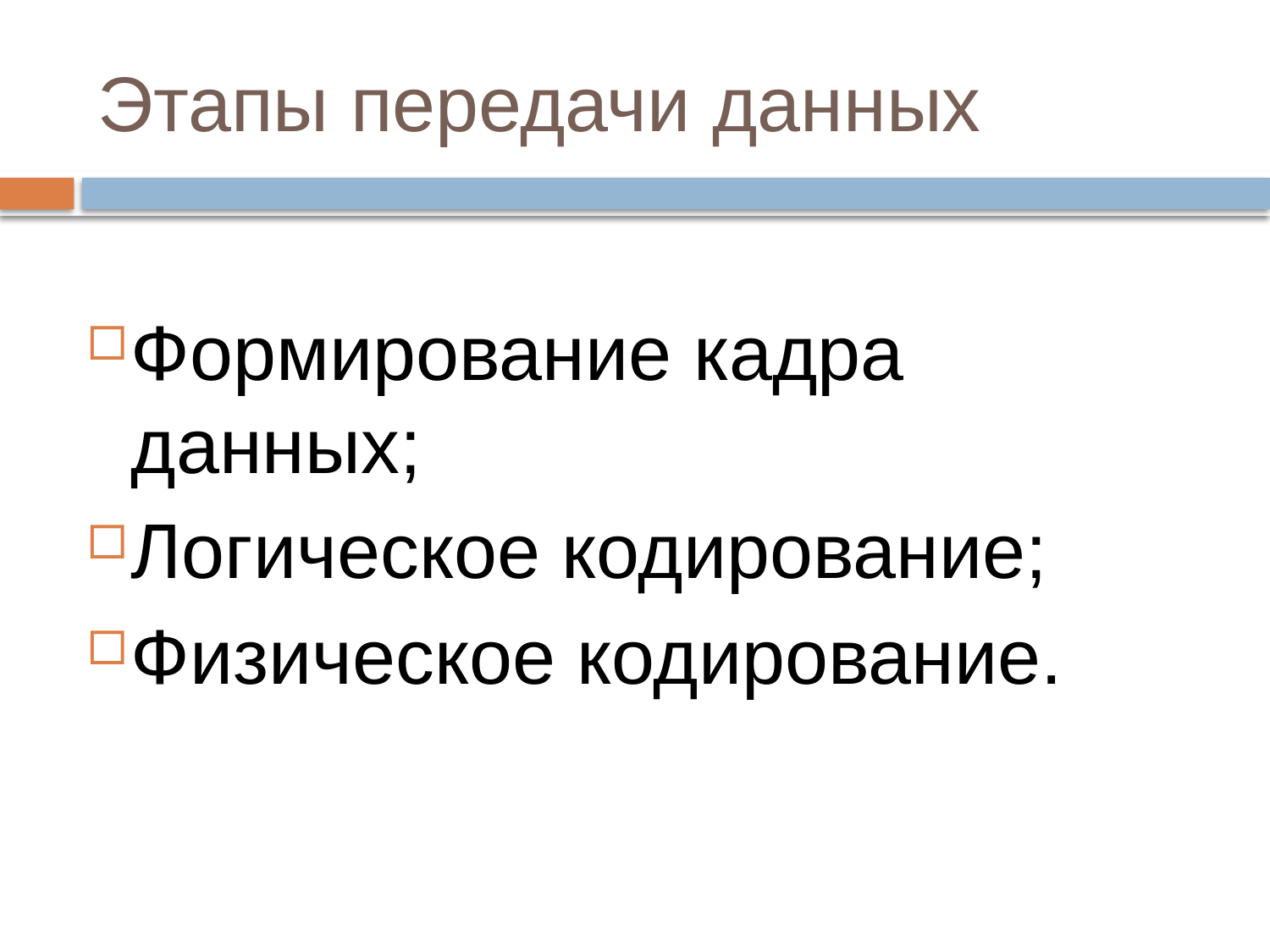

# Этапы передачи данных
Формирование кадра данных;
Логическое кодирование;
Физическое кодирование.